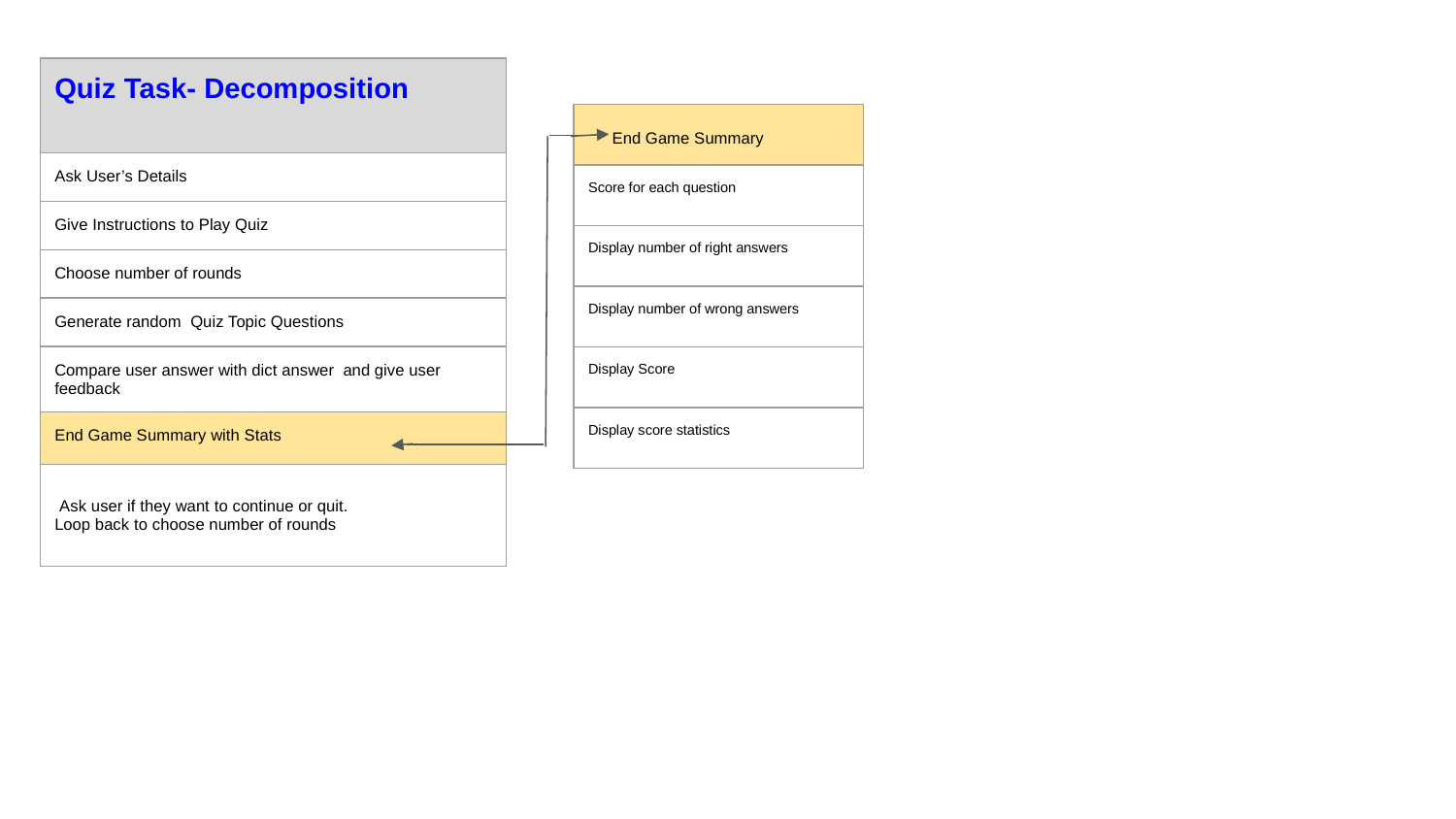

| Quiz Task- Decomposition |
| --- |
| Ask User’s Details |
| Give Instructions to Play Quiz |
| Choose number of rounds |
| Generate random Quiz Topic Questions |
| Compare user answer with dict answer and give user feedback |
| End Game Summary with Stats |
| Ask user if they want to continue or quit. Loop back to choose number of rounds |
| End Game Summary |
| --- |
| Score for each question |
| Display number of right answers |
| Display number of wrong answers |
| Display Score |
| Display score statistics |